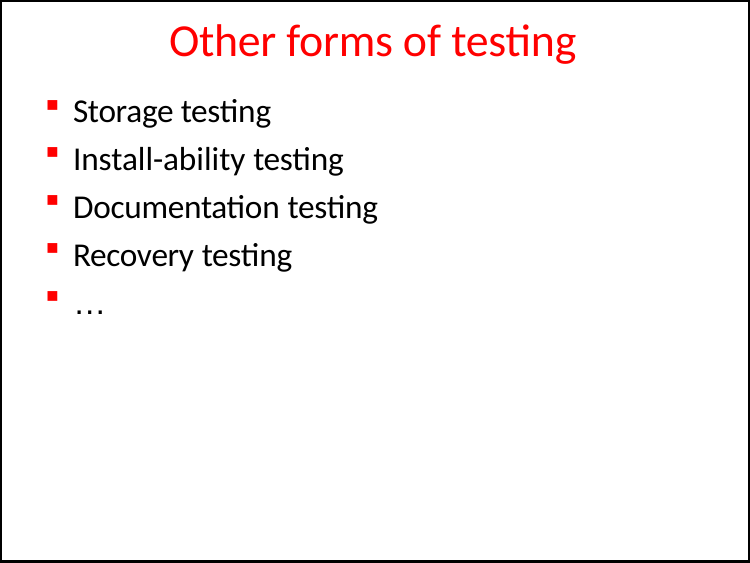

# Other forms of testing
Storage testing
Install-ability testing
Documentation testing
Recovery testing
…